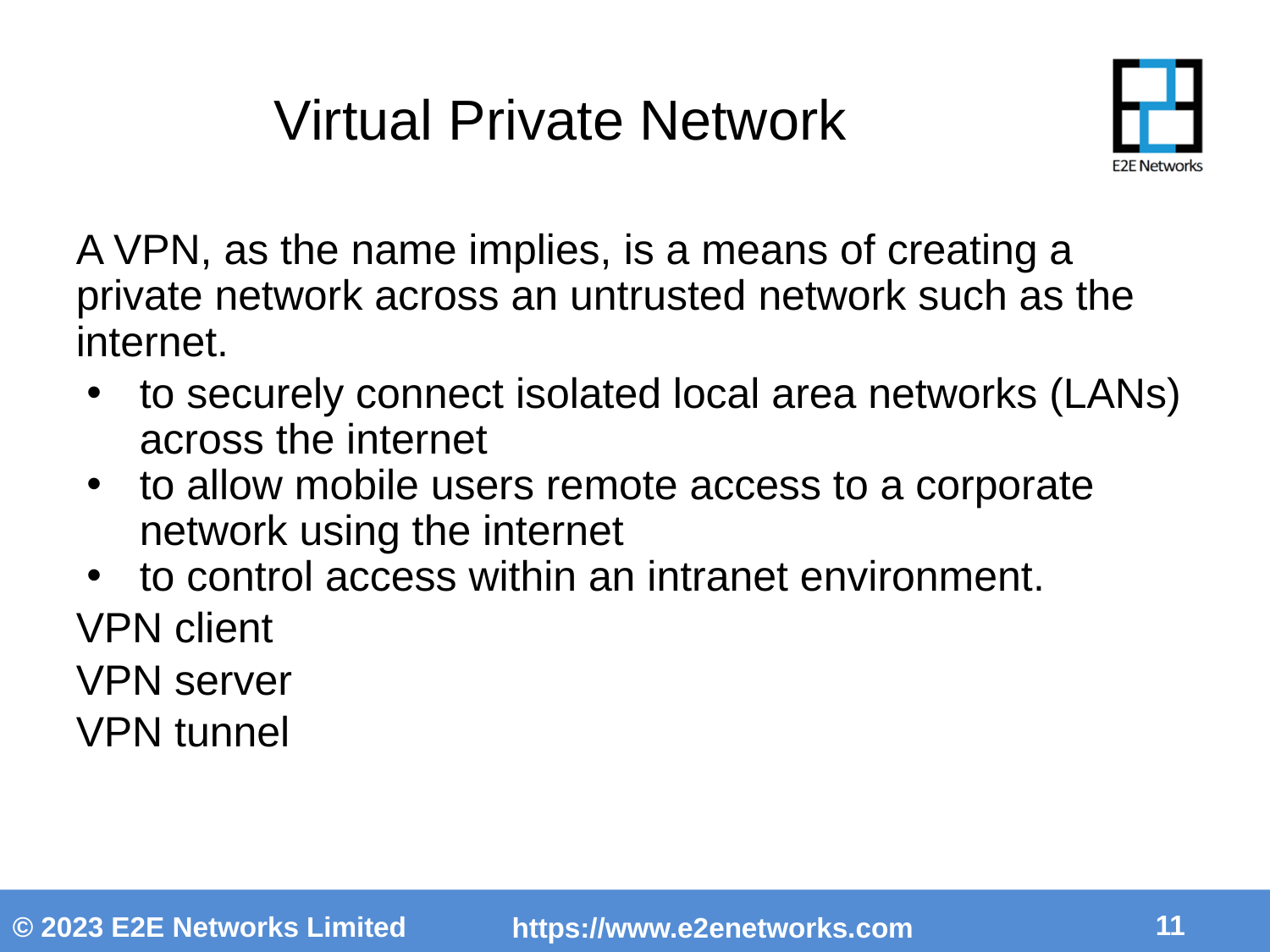

Virtual Private Network
A VPN, as the name implies, is a means of creating a private network across an untrusted network such as the internet.
to securely connect isolated local area networks (LANs) across the internet
to allow mobile users remote access to a corporate network using the internet
to control access within an intranet environment.
VPN client
VPN server
VPN tunnel